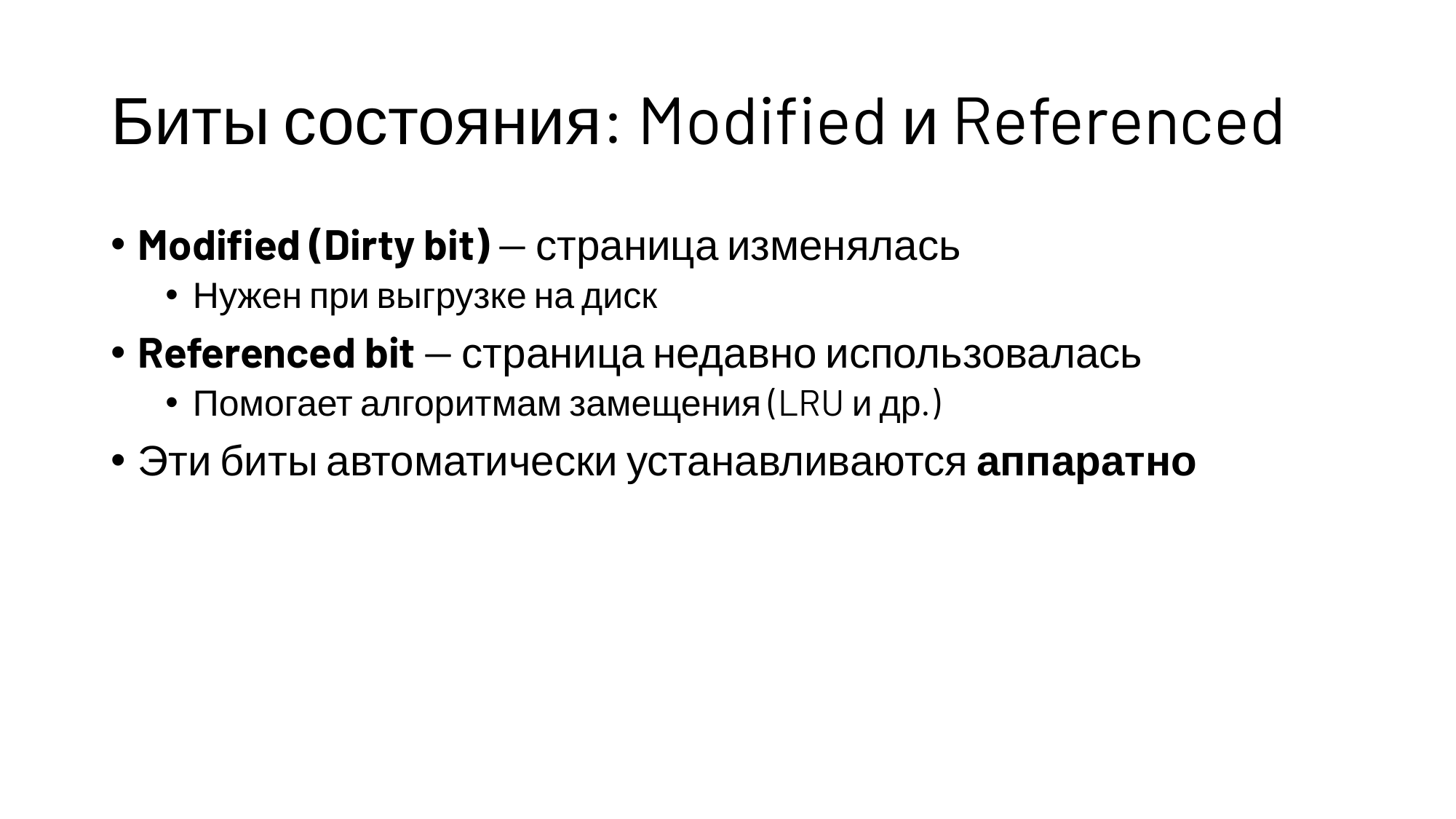

# Биты состояния: Modified и Referenced
Modified (Dirty bit) — страница изменялась
Нужен при выгрузке на диск
Referenced bit — страница недавно использовалась
Помогает алгоритмам замещения (LRU и др.)
Эти биты автоматически устанавливаются аппаратно